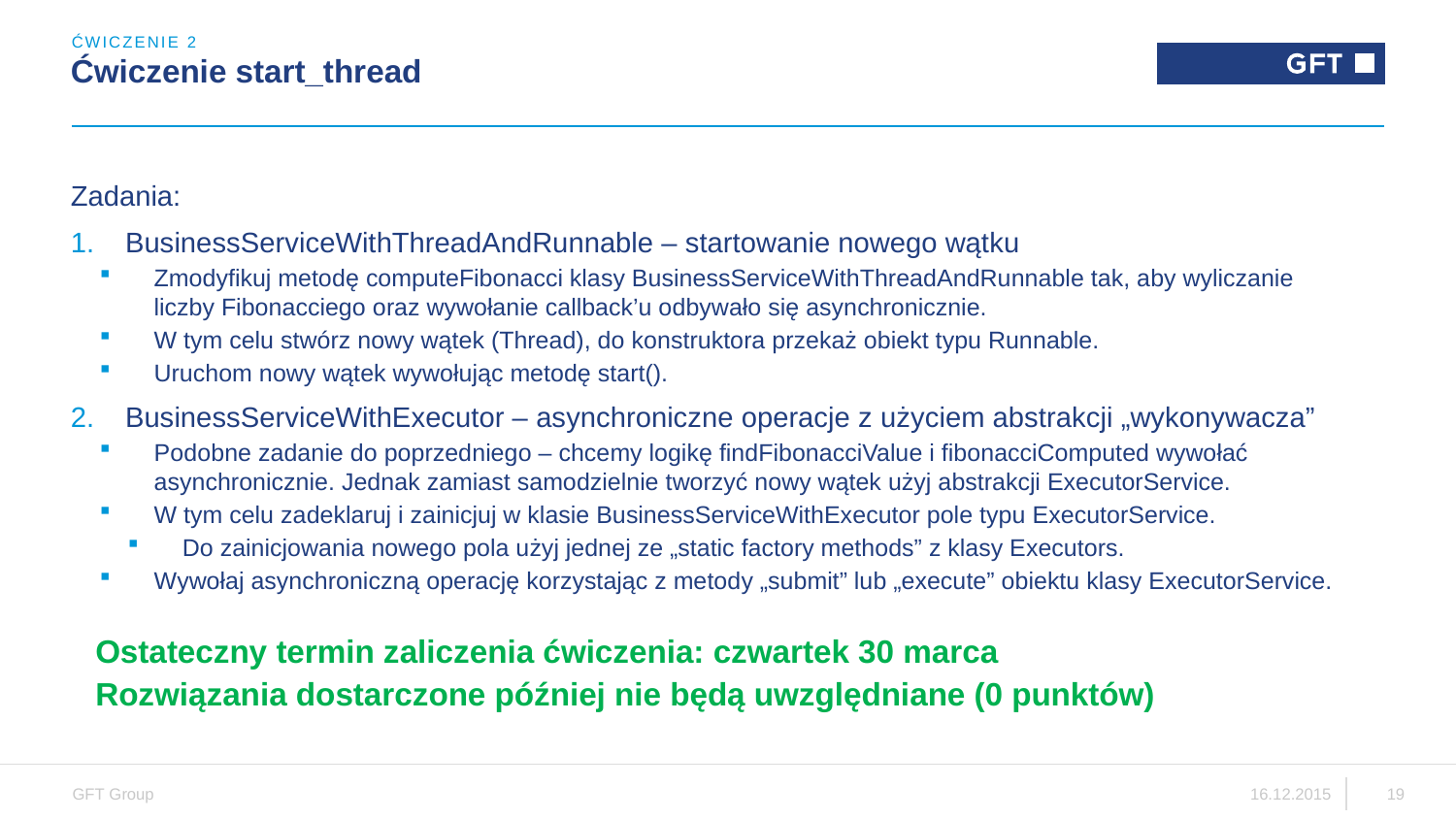

ĆWICZENIE 2
# Ćwiczenie start_thread
Zadania:
BusinessServiceWithThreadAndRunnable – startowanie nowego wątku
Zmodyfikuj metodę computeFibonacci klasy BusinessServiceWithThreadAndRunnable tak, aby wyliczanie liczby Fibonacciego oraz wywołanie callback’u odbywało się asynchronicznie.
W tym celu stwórz nowy wątek (Thread), do konstruktora przekaż obiekt typu Runnable.
Uruchom nowy wątek wywołując metodę start().
BusinessServiceWithExecutor – asynchroniczne operacje z użyciem abstrakcji „wykonywacza”
Podobne zadanie do poprzedniego – chcemy logikę findFibonacciValue i fibonacciComputed wywołać asynchronicznie. Jednak zamiast samodzielnie tworzyć nowy wątek użyj abstrakcji ExecutorService.
W tym celu zadeklaruj i zainicjuj w klasie BusinessServiceWithExecutor pole typu ExecutorService.
Do zainicjowania nowego pola użyj jednej ze „static factory methods” z klasy Executors.
Wywołaj asynchroniczną operację korzystając z metody „submit” lub „execute” obiektu klasy ExecutorService.

Ostateczny termin zaliczenia ćwiczenia: czwartek 30 marca
Rozwiązania dostarczone później nie będą uwzględniane (0 punktów)